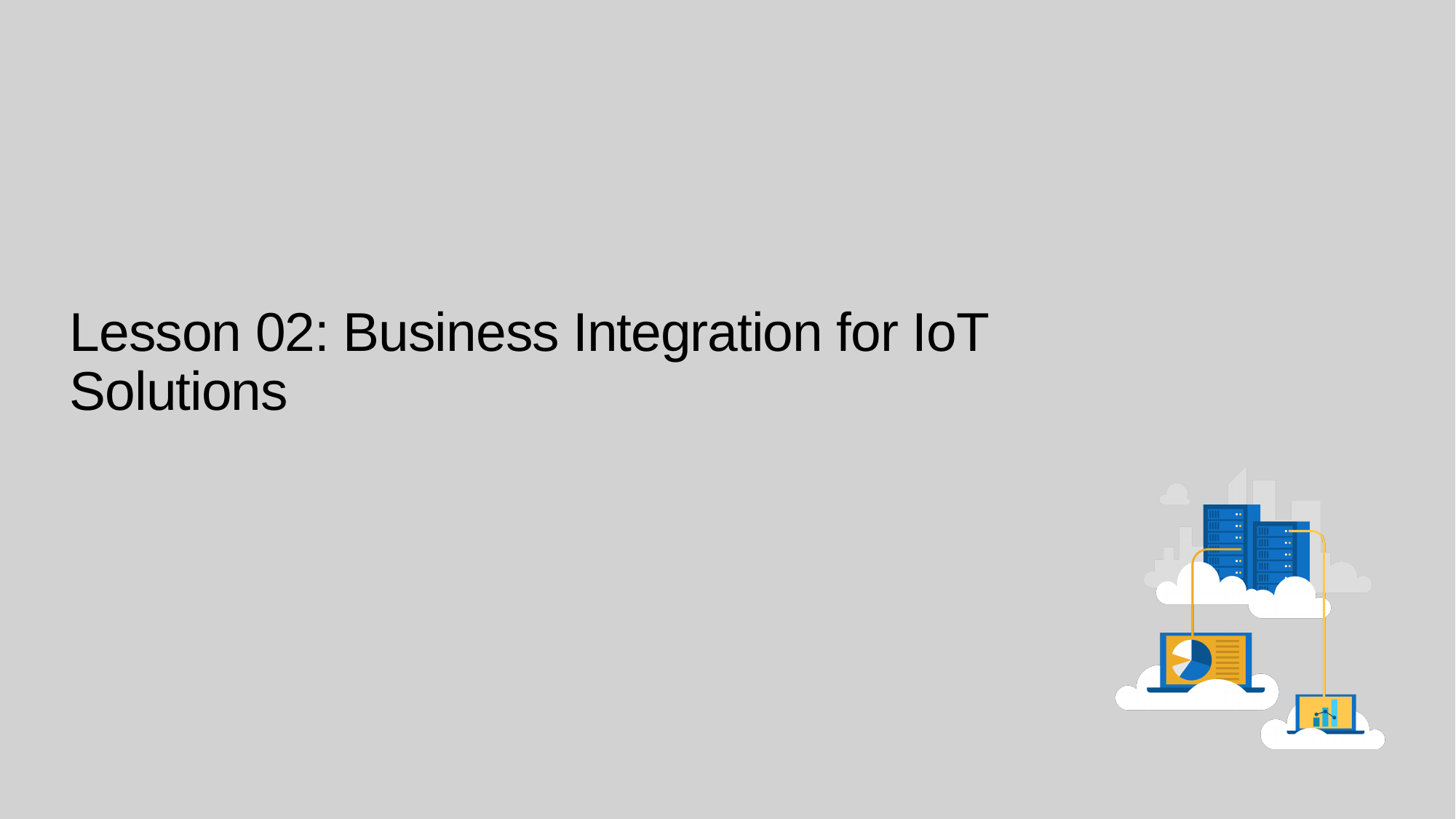

# Lesson 02: Business Integration for IoT Solutions